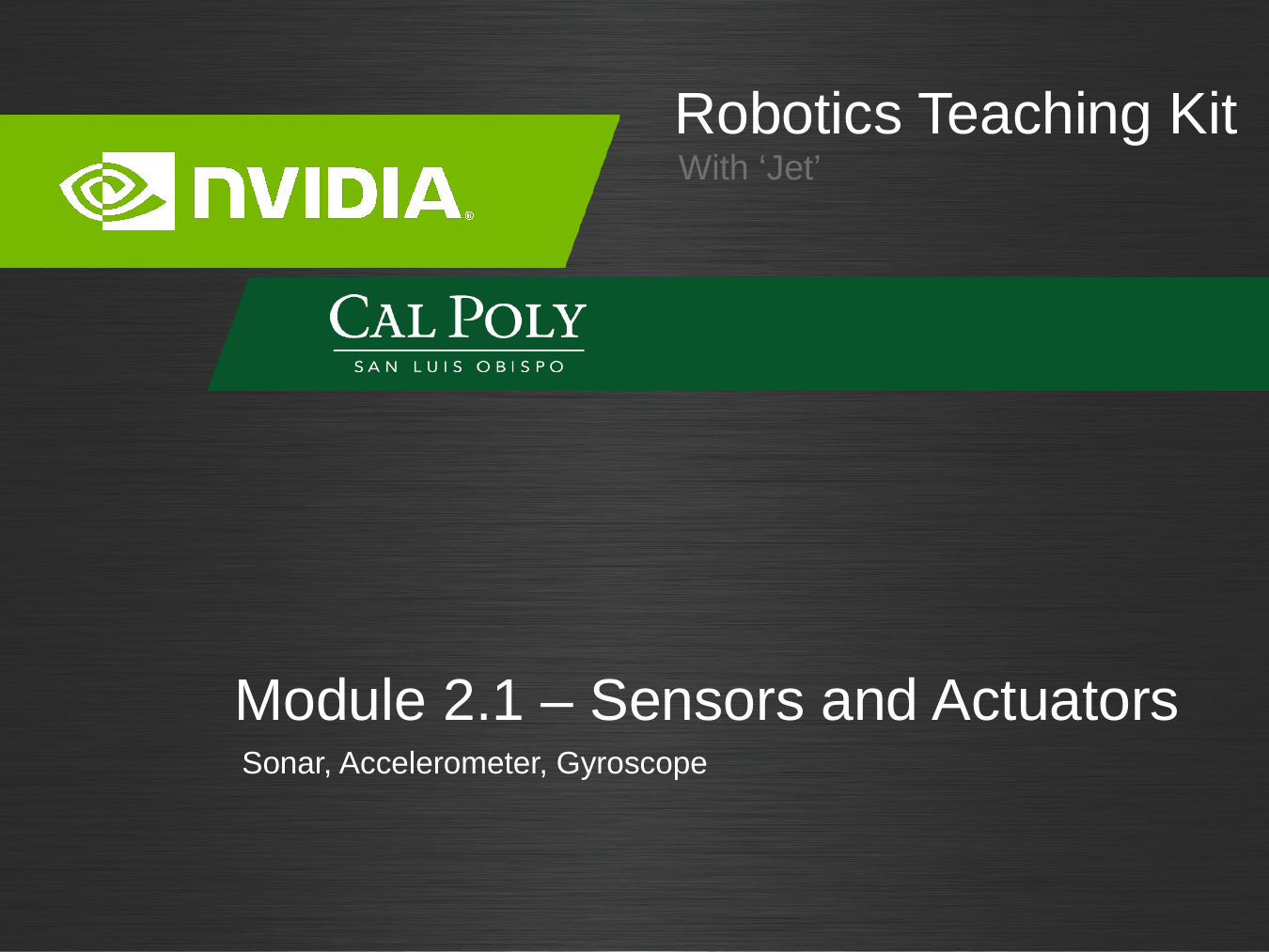

# Module 2.1 – Sensors and Actuators
Sonar, Accelerometer, Gyroscope